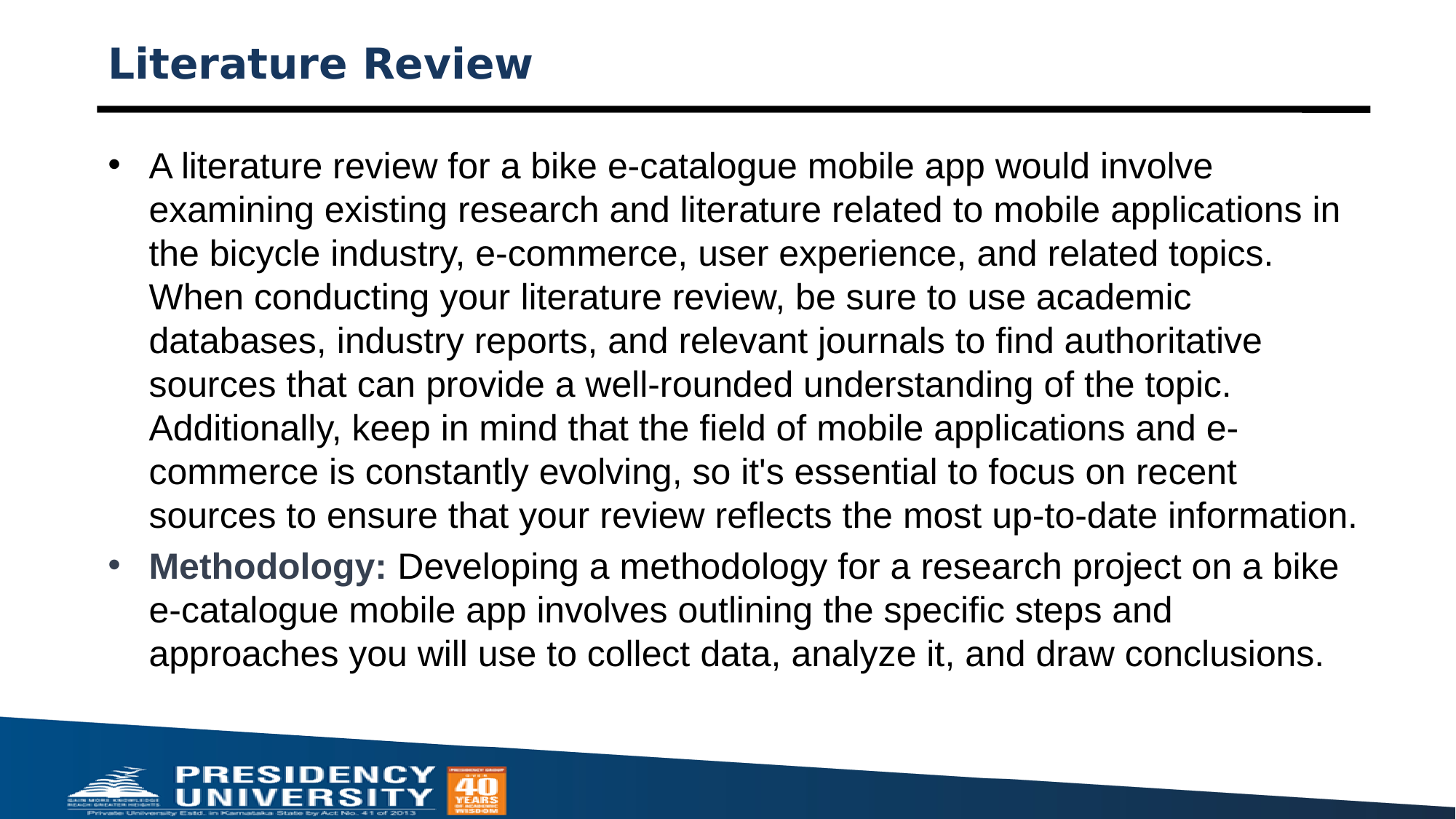

# Literature Review
A literature review for a bike e-catalogue mobile app would involve examining existing research and literature related to mobile applications in the bicycle industry, e-commerce, user experience, and related topics. When conducting your literature review, be sure to use academic databases, industry reports, and relevant journals to find authoritative sources that can provide a well-rounded understanding of the topic. Additionally, keep in mind that the field of mobile applications and e-commerce is constantly evolving, so it's essential to focus on recent sources to ensure that your review reflects the most up-to-date information.
Methodology: Developing a methodology for a research project on a bike e-catalogue mobile app involves outlining the specific steps and approaches you will use to collect data, analyze it, and draw conclusions.